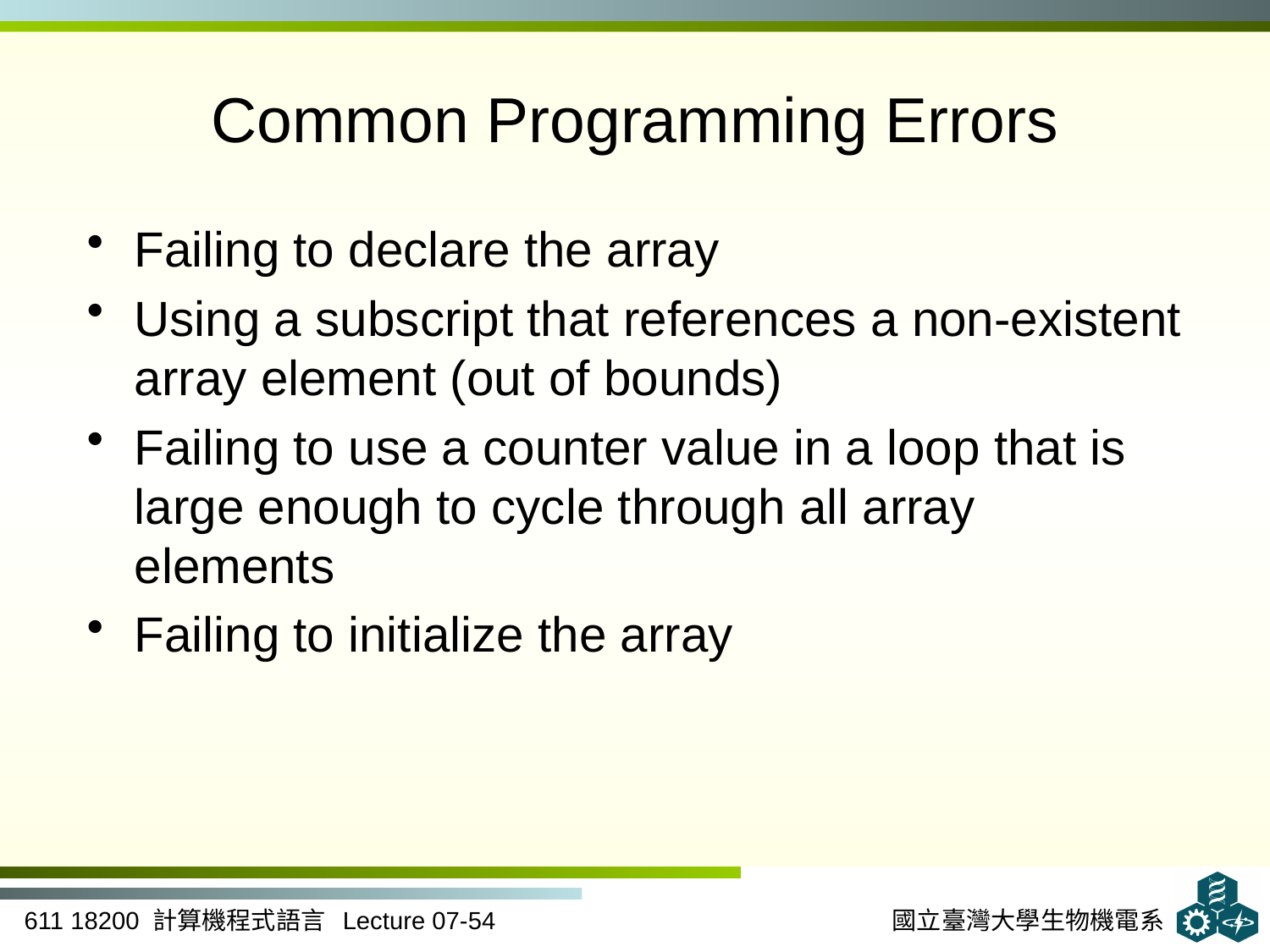

# Common Programming Errors
Failing to declare the array
Using a subscript that references a non-existent array element (out of bounds)
Failing to use a counter value in a loop that is large enough to cycle through all array elements
Failing to initialize the array